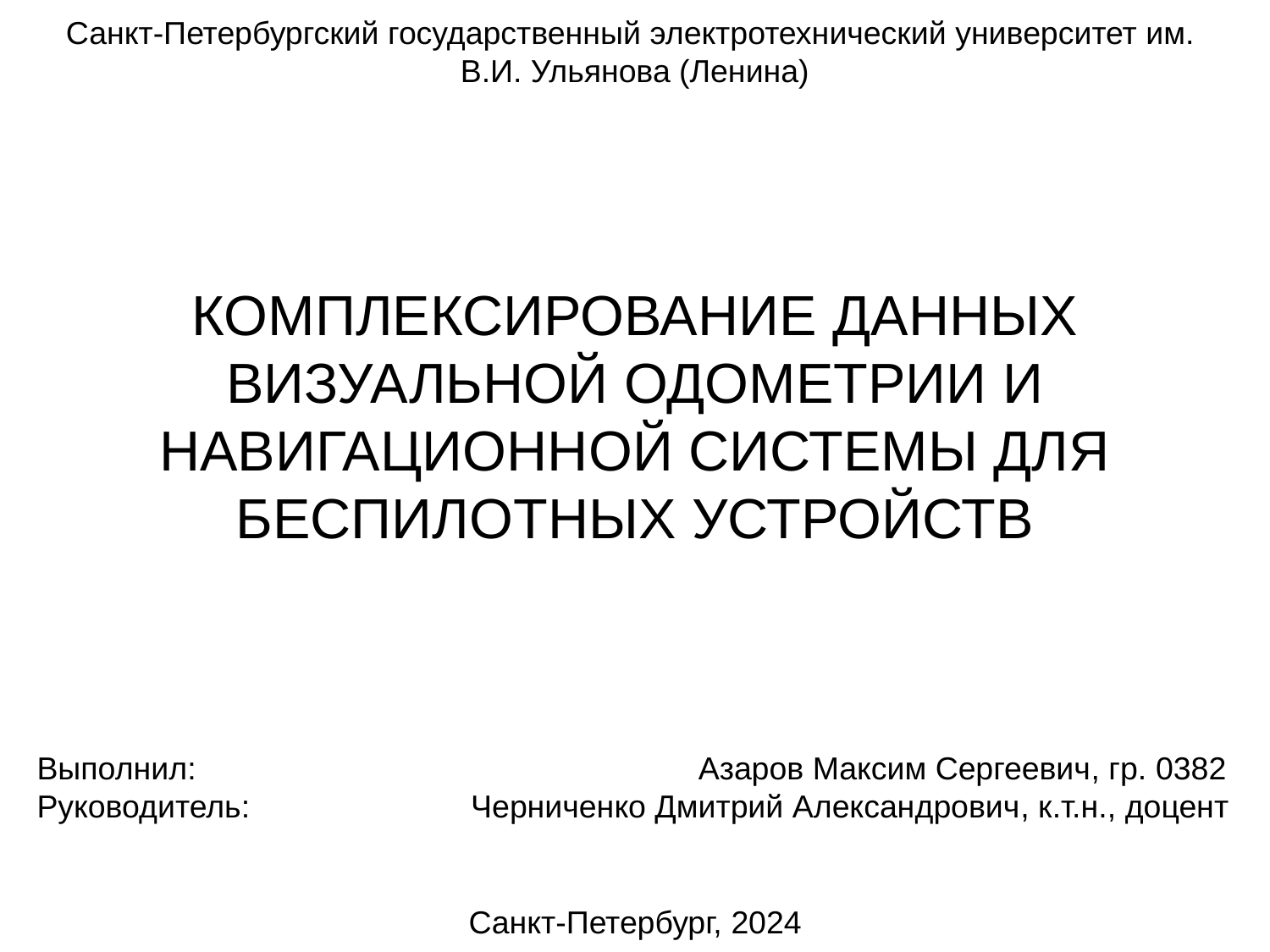

Санкт-Петербургский государственный электротехнический университет им.
В.И. Ульянова (Ленина)
# КОМПЛЕКСИРОВАНИЕ ДАННЫХ ВИЗУАЛЬНОЙ ОДОМЕТРИИ И НАВИГАЦИОННОЙ СИСТЕМЫ ДЛЯ БЕСПИЛОТНЫХ УСТРОЙСТВ
Выполнил: 				   Азаров Максим Сергеевич, гр. 0382
Руководитель:		      Черниченко Дмитрий Александрович, к.т.н., доцент
Санкт-Петербург, 2024